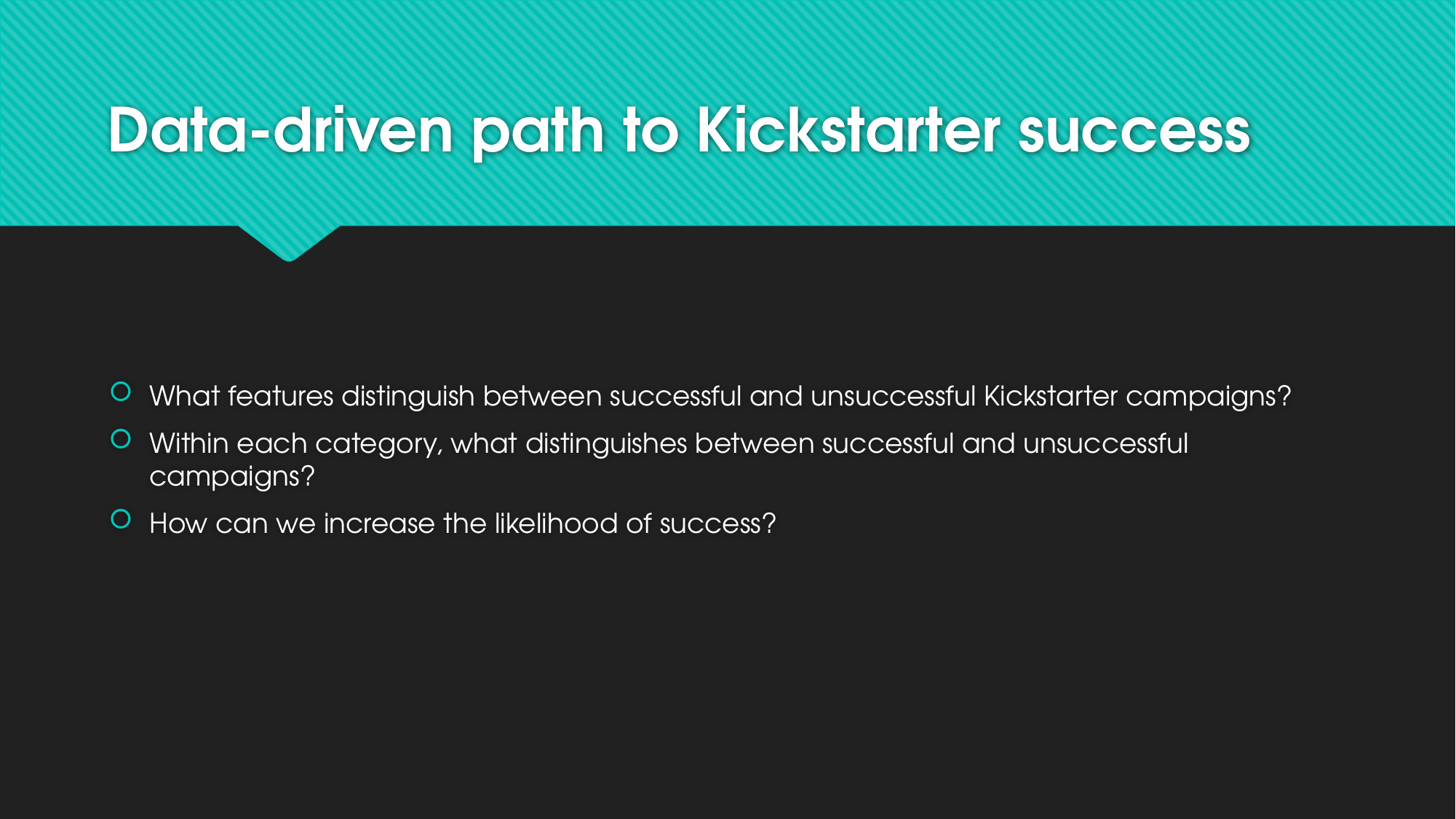

# Data-driven path to Kickstarter success
What features distinguish between successful and unsuccessful Kickstarter campaigns?
Within each category, what distinguishes between successful and unsuccessful campaigns?
How can we increase the likelihood of success?